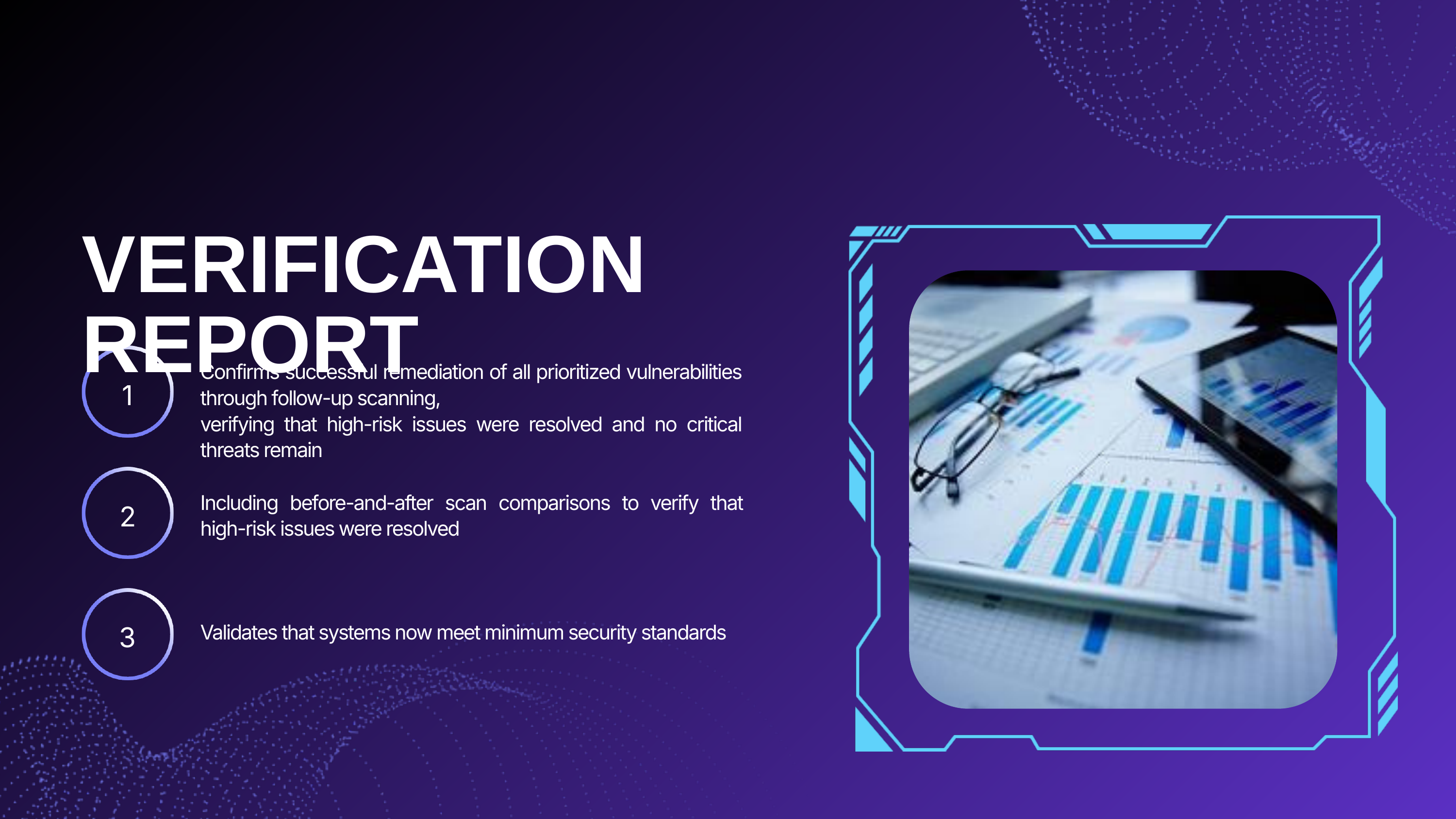

VERIFICATION REPORT

Confirms successful remediation of all prioritized vulnerabilities through follow-up scanning,
verifying that high-risk issues were resolved and no critical threats remain
1

Including before-and-after scan comparisons to verify that high-risk issues were resolved
2

3
Validates that systems now meet minimum security standards